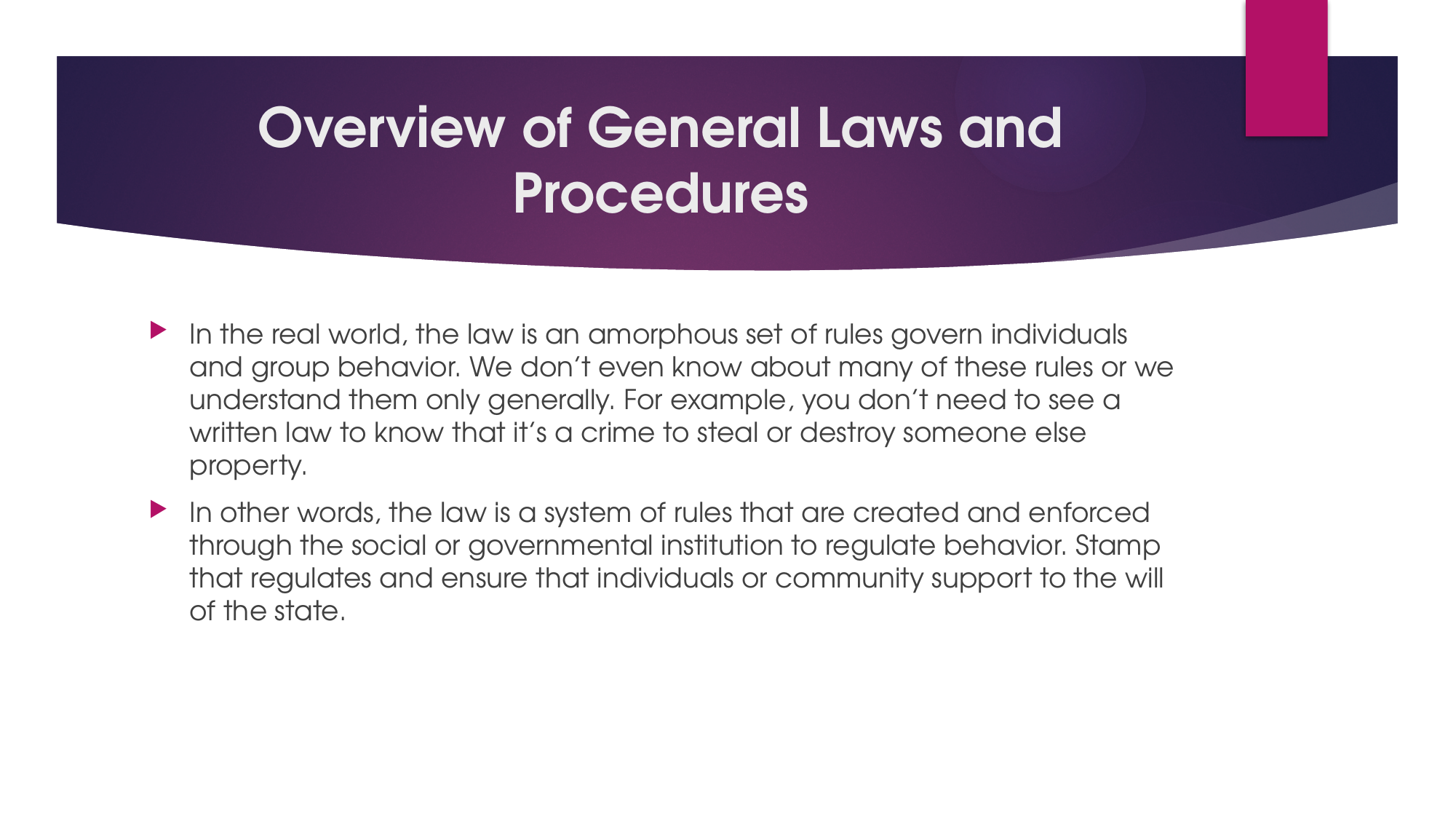

# Overview of General Laws and Procedures
In the real world, the law is an amorphous set of rules govern individuals and group behavior. We don’t even know about many of these rules or we understand them only generally. For example, you don’t need to see a written law to know that it’s a crime to steal or destroy someone else property.
In other words, the law is a system of rules that are created and enforced through the social or governmental institution to regulate behavior. Stamp that regulates and ensure that individuals or community support to the will of the state.